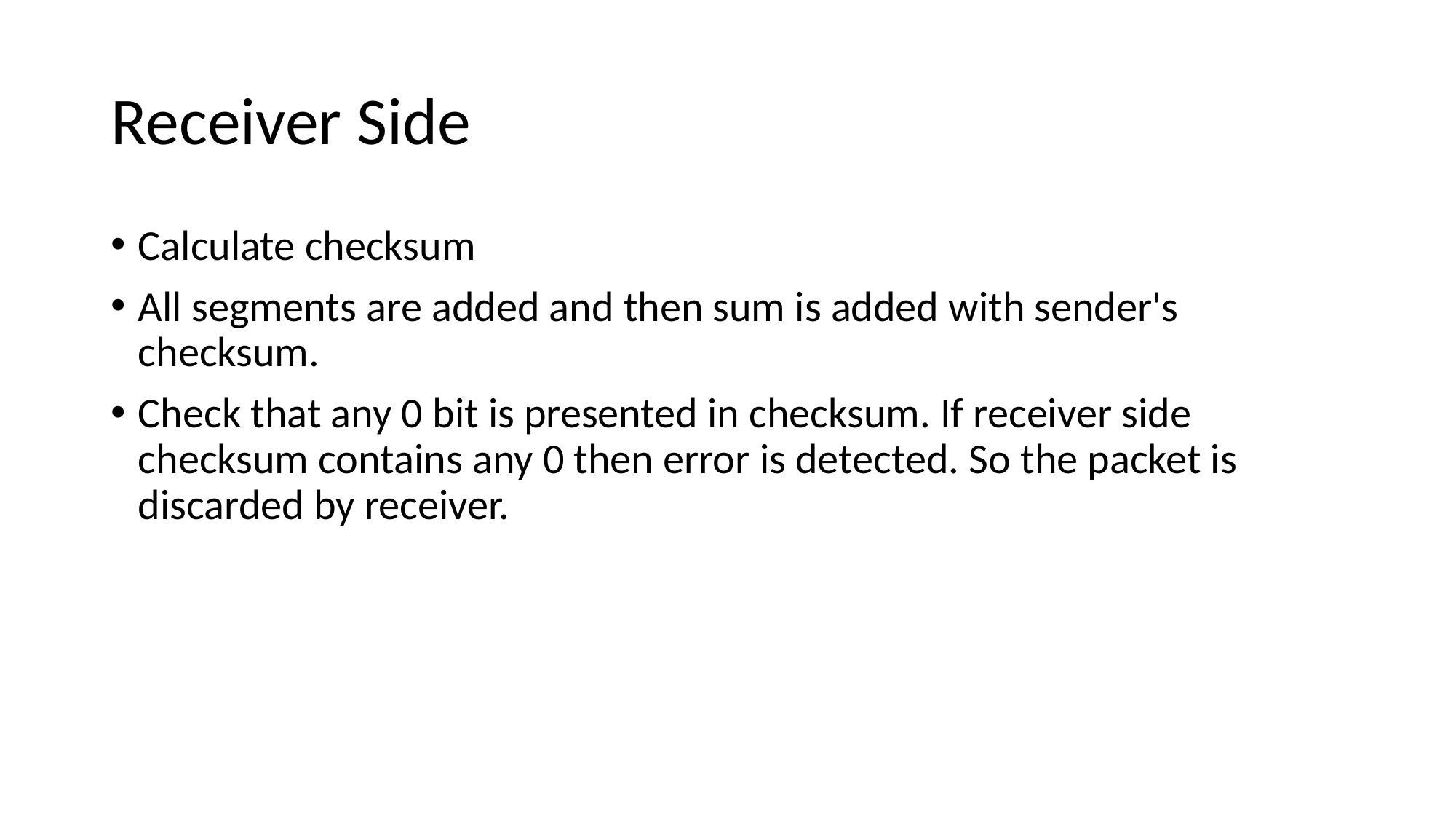

# Receiver Side
Calculate checksum
All segments are added and then sum is added with sender's checksum.
Check that any 0 bit is presented in checksum. If receiver side checksum contains any 0 then error is detected. So the packet is discarded by receiver.